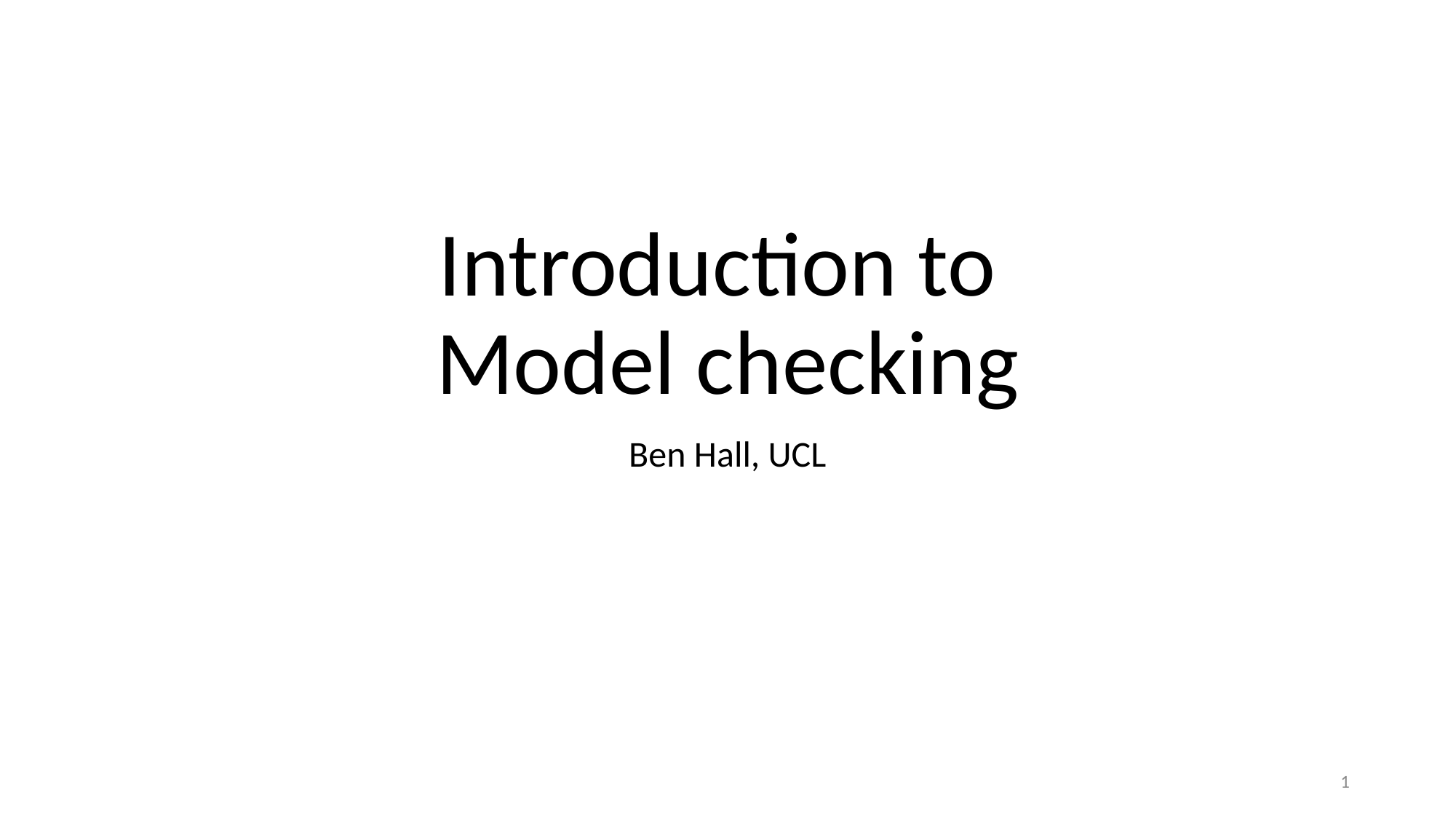

# Introduction to
Model checking
Ben Hall, UCL
1